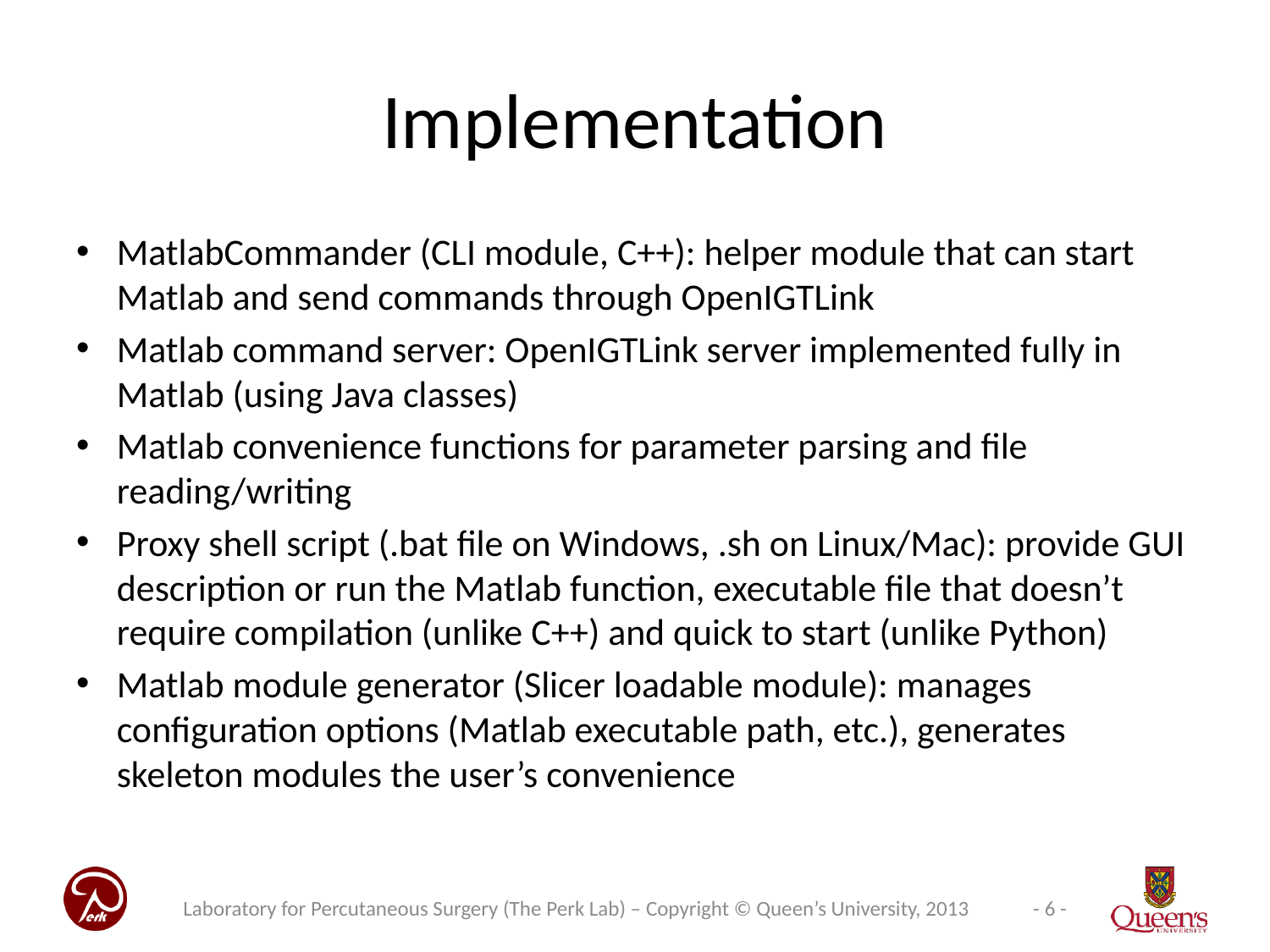

# Implementation
MatlabCommander (CLI module, C++): helper module that can start Matlab and send commands through OpenIGTLink
Matlab command server: OpenIGTLink server implemented fully in Matlab (using Java classes)
Matlab convenience functions for parameter parsing and file reading/writing
Proxy shell script (.bat file on Windows, .sh on Linux/Mac): provide GUI description or run the Matlab function, executable file that doesn’t require compilation (unlike C++) and quick to start (unlike Python)
Matlab module generator (Slicer loadable module): manages configuration options (Matlab executable path, etc.), generates skeleton modules the user’s convenience

Laboratory for Percutaneous Surgery (The Perk Lab) – Copyright © Queen’s University, 2013
- 6 -